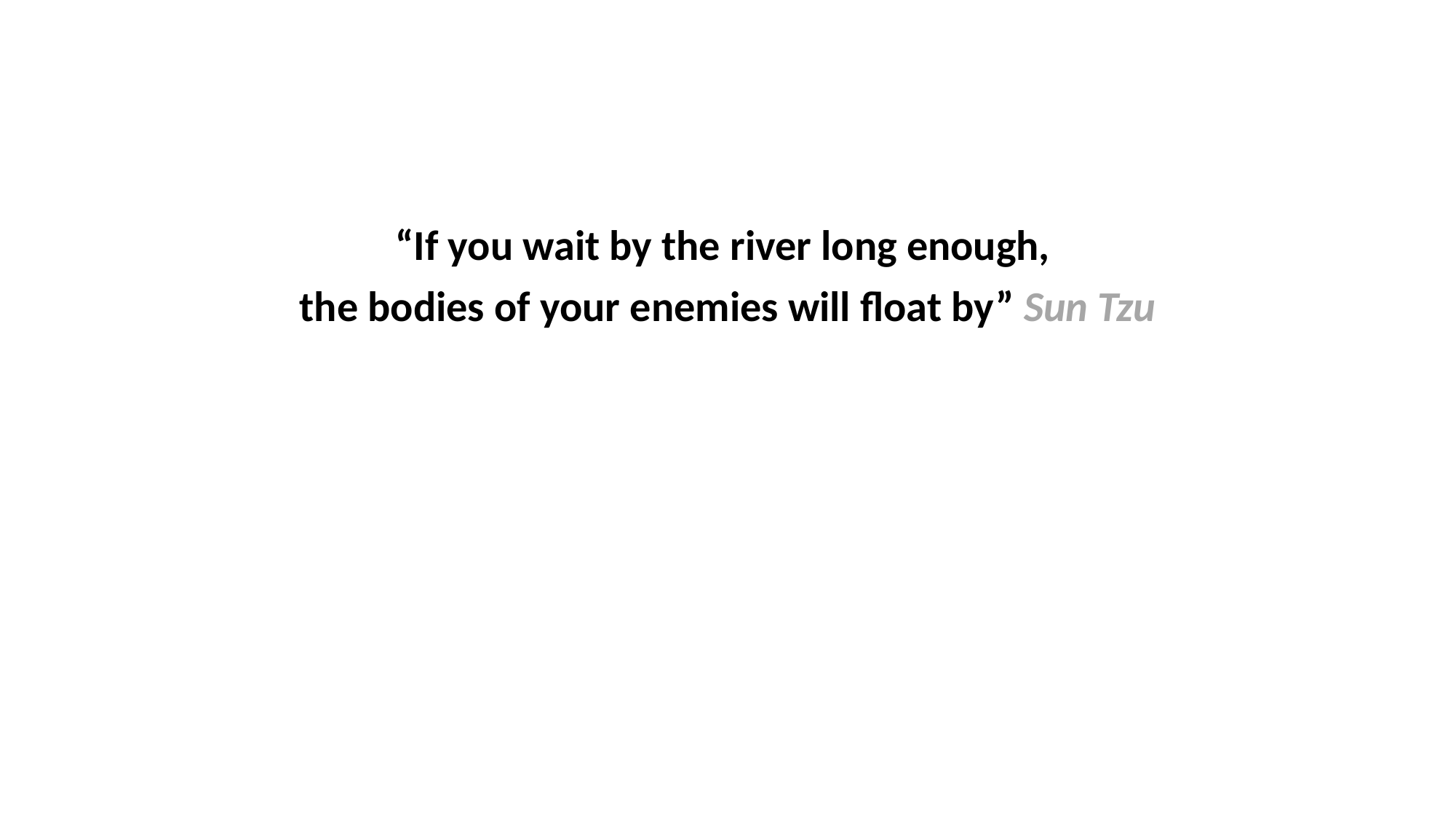

#
“If you wait by the river long enough,
the bodies of your enemies will float by” Sun Tzu